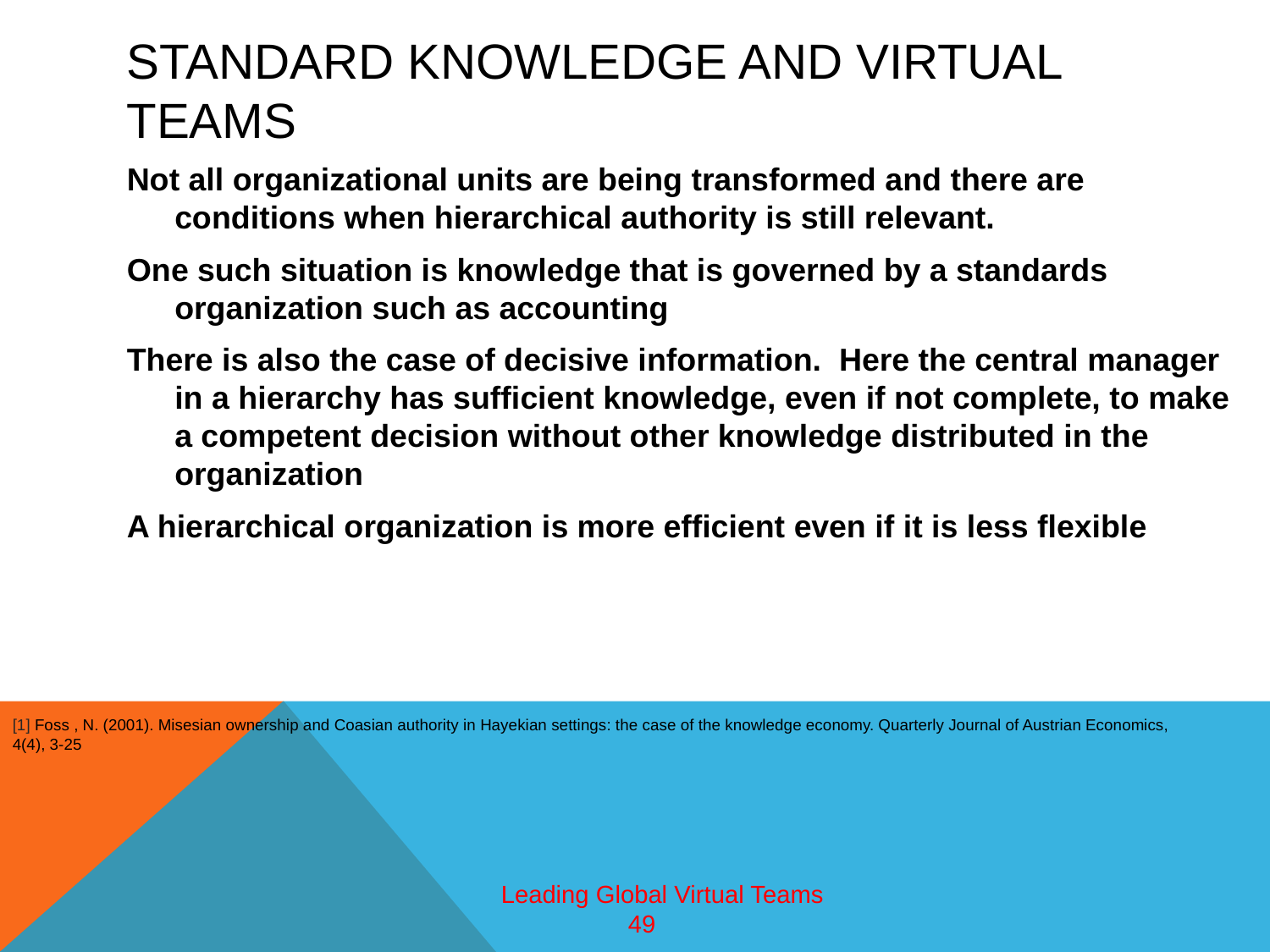

# Standard knowledge and virtual teams
Not all organizational units are being transformed and there are conditions when hierarchical authority is still relevant.
One such situation is knowledge that is governed by a standards organization such as accounting
There is also the case of decisive information.  Here the central manager in a hierarchy has sufficient knowledge, even if not complete, to make a competent decision without other knowledge distributed in the organization
A hierarchical organization is more efficient even if it is less flexible

[1] Foss , N. (2001). Misesian ownership and Coasian authority in Hayekian settings: the case of the knowledge economy. Quarterly Journal of Austrian Economics, 4(4), 3-25